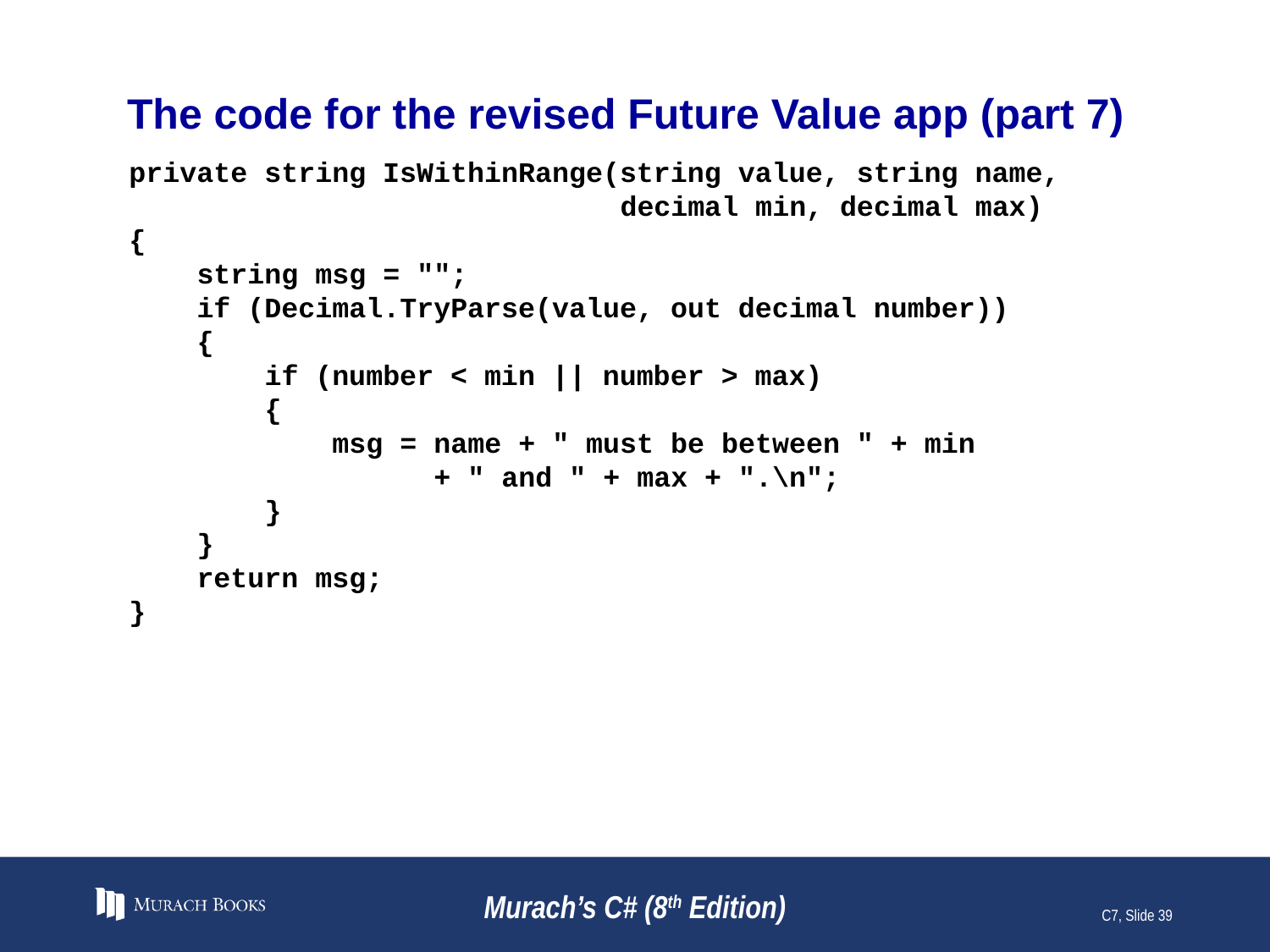

# The code for the revised Future Value app (part 7)
private string IsWithinRange(string value, string name,
                             decimal min, decimal max)
{
    string msg = "";
    if (Decimal.TryParse(value, out decimal number))
    {
        if (number < min || number > max)
        {
            msg = name + " must be between " + min
                  + " and " + max + ".\n";
        }
    }
    return msg;
}

Murach’s C# (8th Edition)

C7, Slide 39